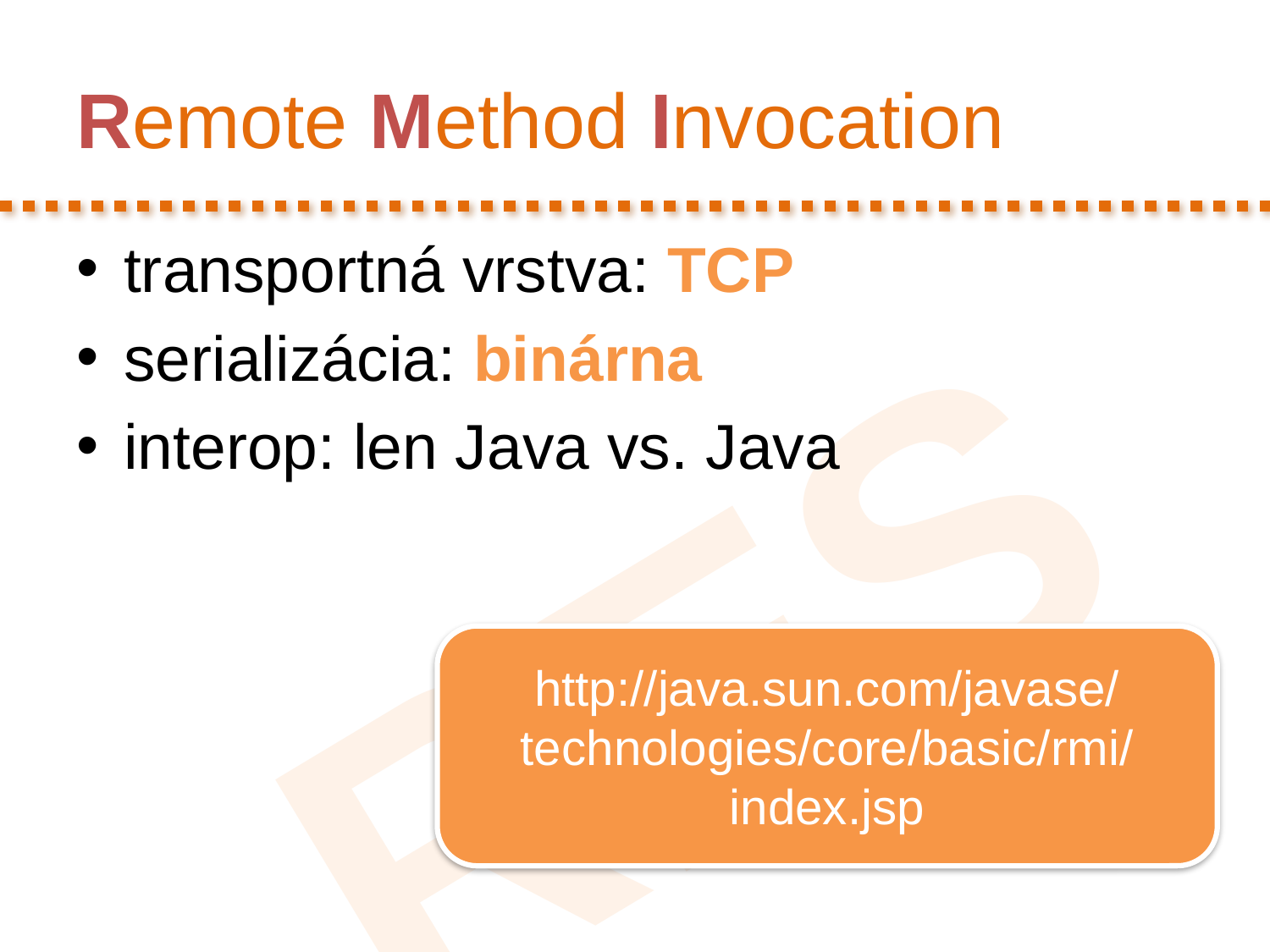

# Remote Method Invocation
transportná vrstva: TCP
serializácia: binárna
interop: len Java vs. Java
http://java.sun.com/javase/technologies/core/basic/rmi/index.jsp